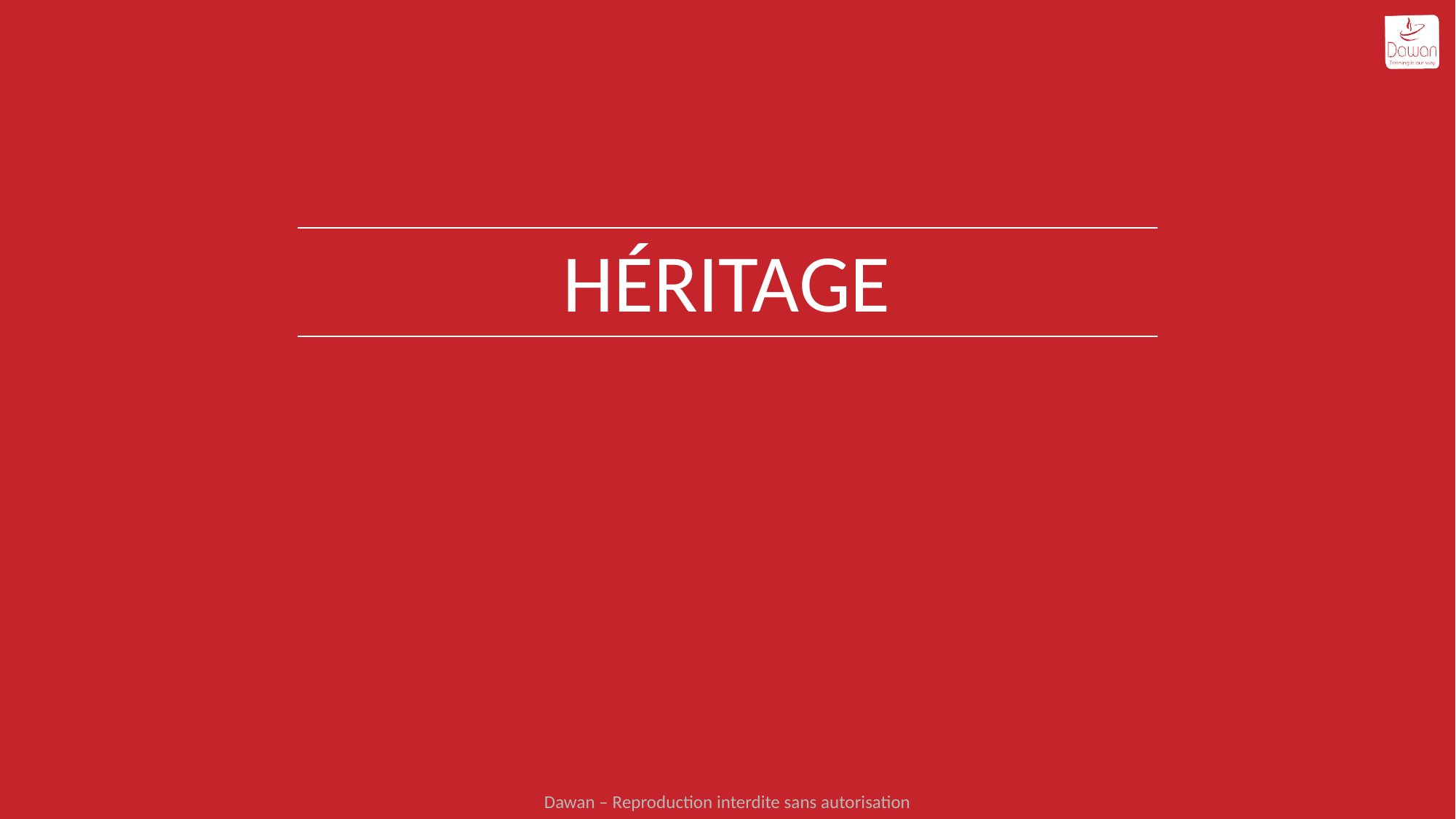

# Héritage

Dawan – Reproduction interdite sans autorisation